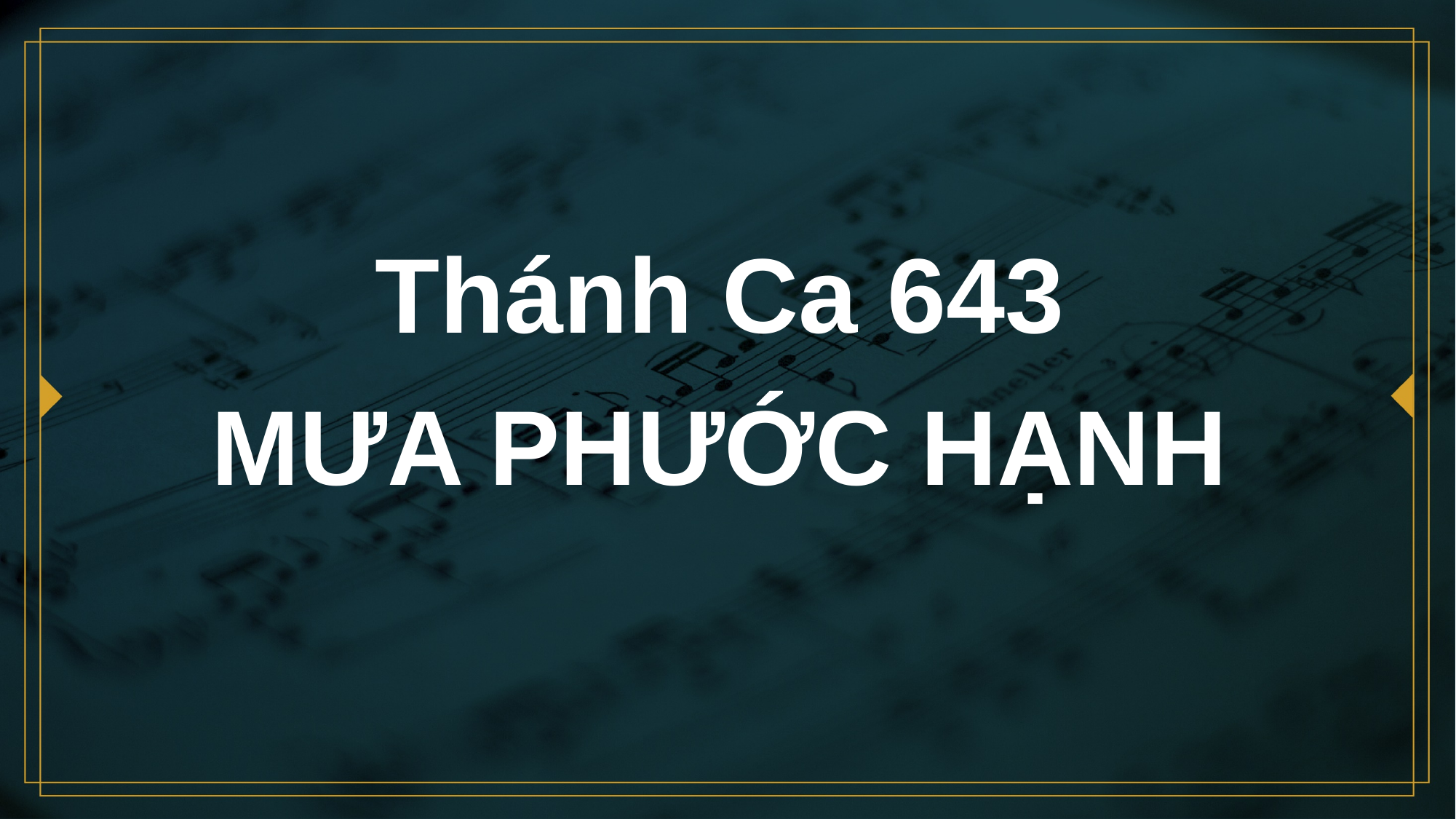

# Thánh Ca 643 MƯA PHƯỚC HẠNH